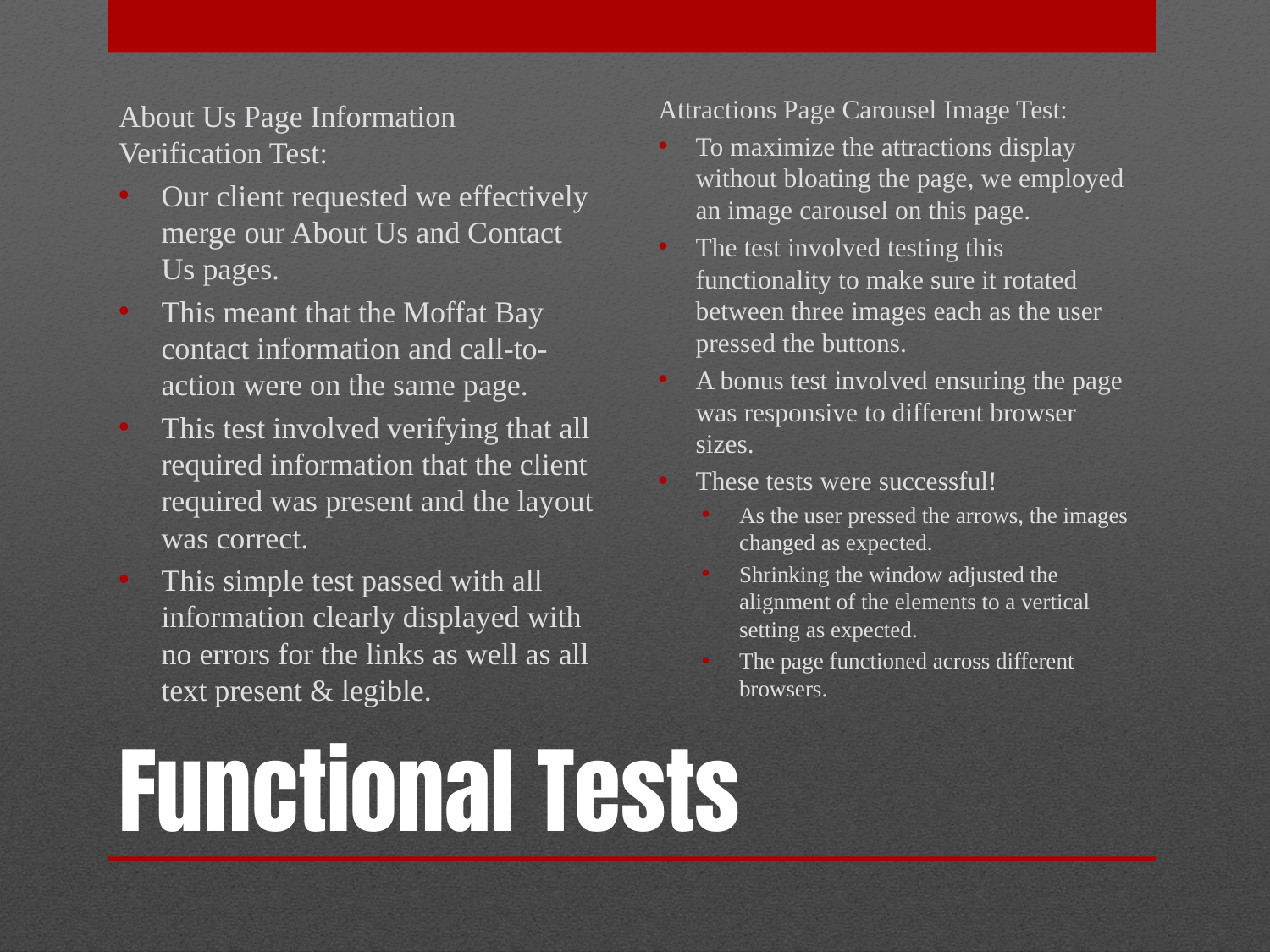

About Us Page Information Verification Test:
Our client requested we effectively merge our About Us and Contact Us pages.
This meant that the Moffat Bay contact information and call-to-action were on the same page.
This test involved verifying that all required information that the client required was present and the layout was correct.
This simple test passed with all information clearly displayed with no errors for the links as well as all text present & legible.
Attractions Page Carousel Image Test:
To maximize the attractions display without bloating the page, we employed an image carousel on this page.
The test involved testing this functionality to make sure it rotated between three images each as the user pressed the buttons.
A bonus test involved ensuring the page was responsive to different browser sizes.
These tests were successful!
As the user pressed the arrows, the images changed as expected.
Shrinking the window adjusted the alignment of the elements to a vertical setting as expected.
The page functioned across different browsers.
# Functional Tests